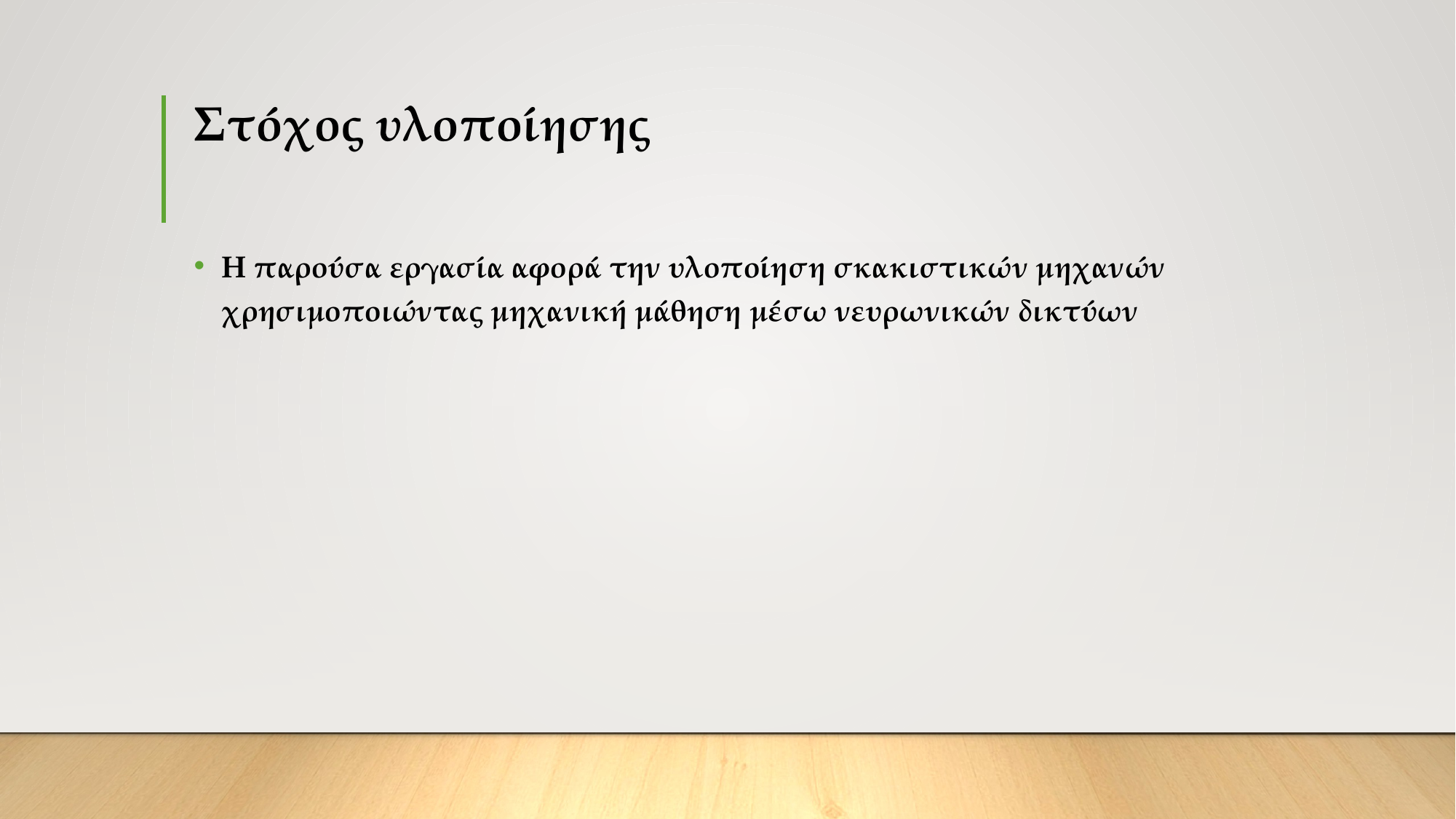

# Στόχος υλοποίησης
Η παρούσα εργασία αφορά την υλοποίηση σκακιστικών μηχανών χρησιμοποιώντας μηχανική μάθηση μέσω νευρωνικών δικτύων